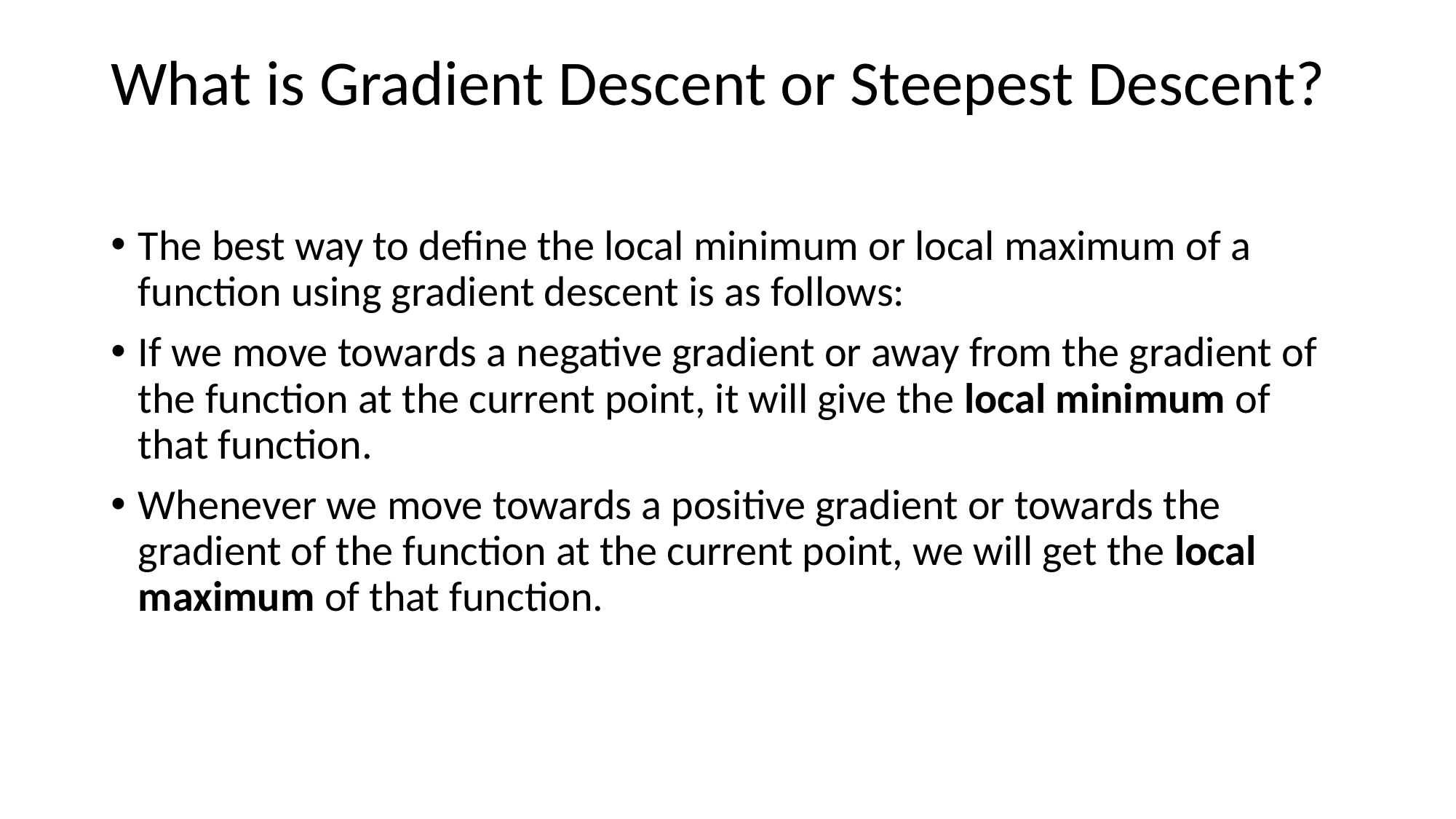

# What is Gradient Descent or Steepest Descent?
The best way to define the local minimum or local maximum of a function using gradient descent is as follows:
If we move towards a negative gradient or away from the gradient of the function at the current point, it will give the local minimum of that function.
Whenever we move towards a positive gradient or towards the gradient of the function at the current point, we will get the local maximum of that function.